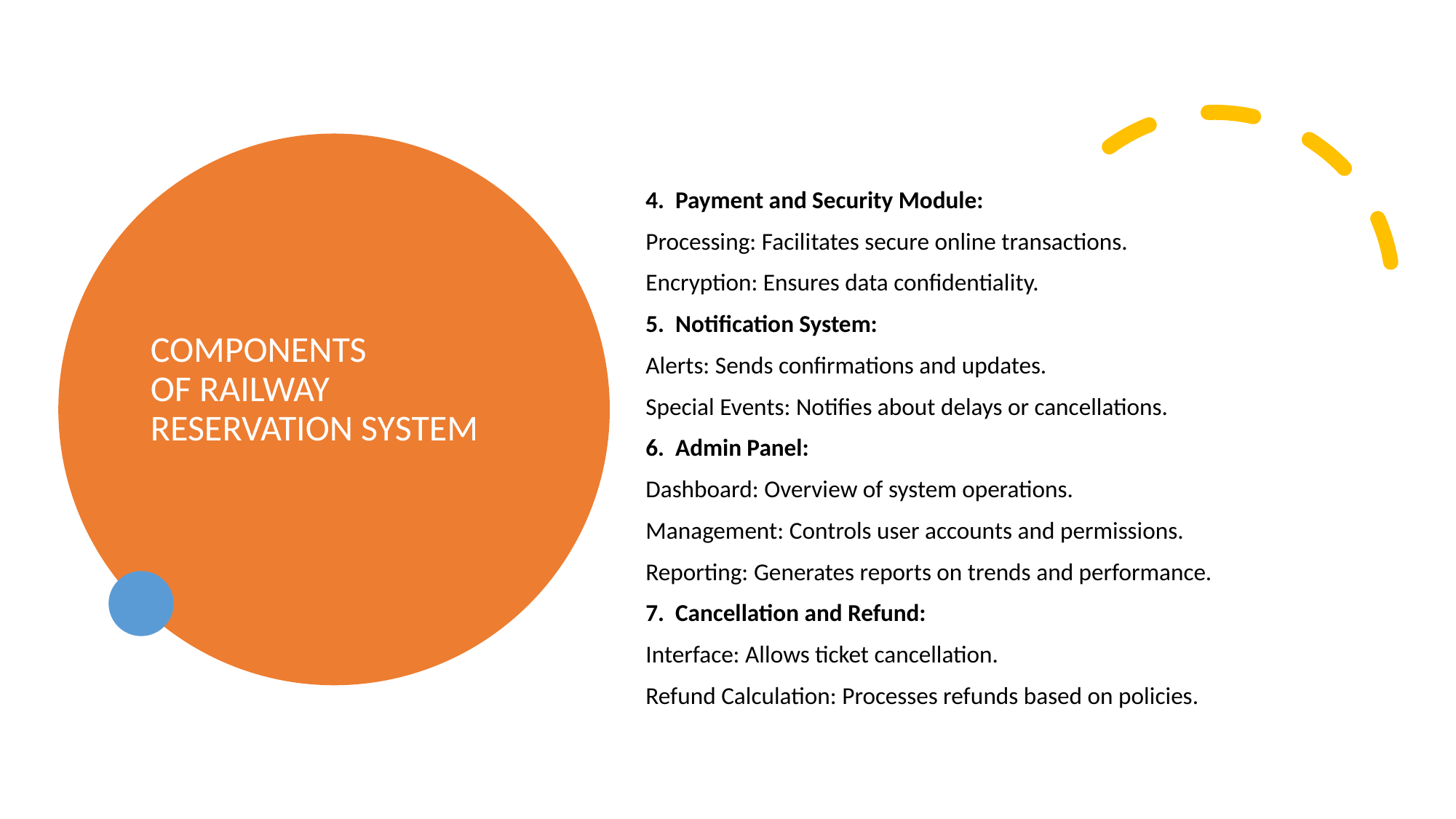

#

COMPONENTS OF RAILWAY RESERVATION SYSTEM

4.  Payment and Security Module:
Processing: Facilitates secure online transactions.
Encryption: Ensures data confidentiality.
5.  Notification System:
Alerts: Sends confirmations and updates.
Special Events: Notifies about delays or cancellations.
6.  Admin Panel:
Dashboard: Overview of system operations.
Management: Controls user accounts and permissions.
Reporting: Generates reports on trends and performance.
7.  Cancellation and Refund:
Interface: Allows ticket cancellation.
Refund Calculation: Processes refunds based on policies.